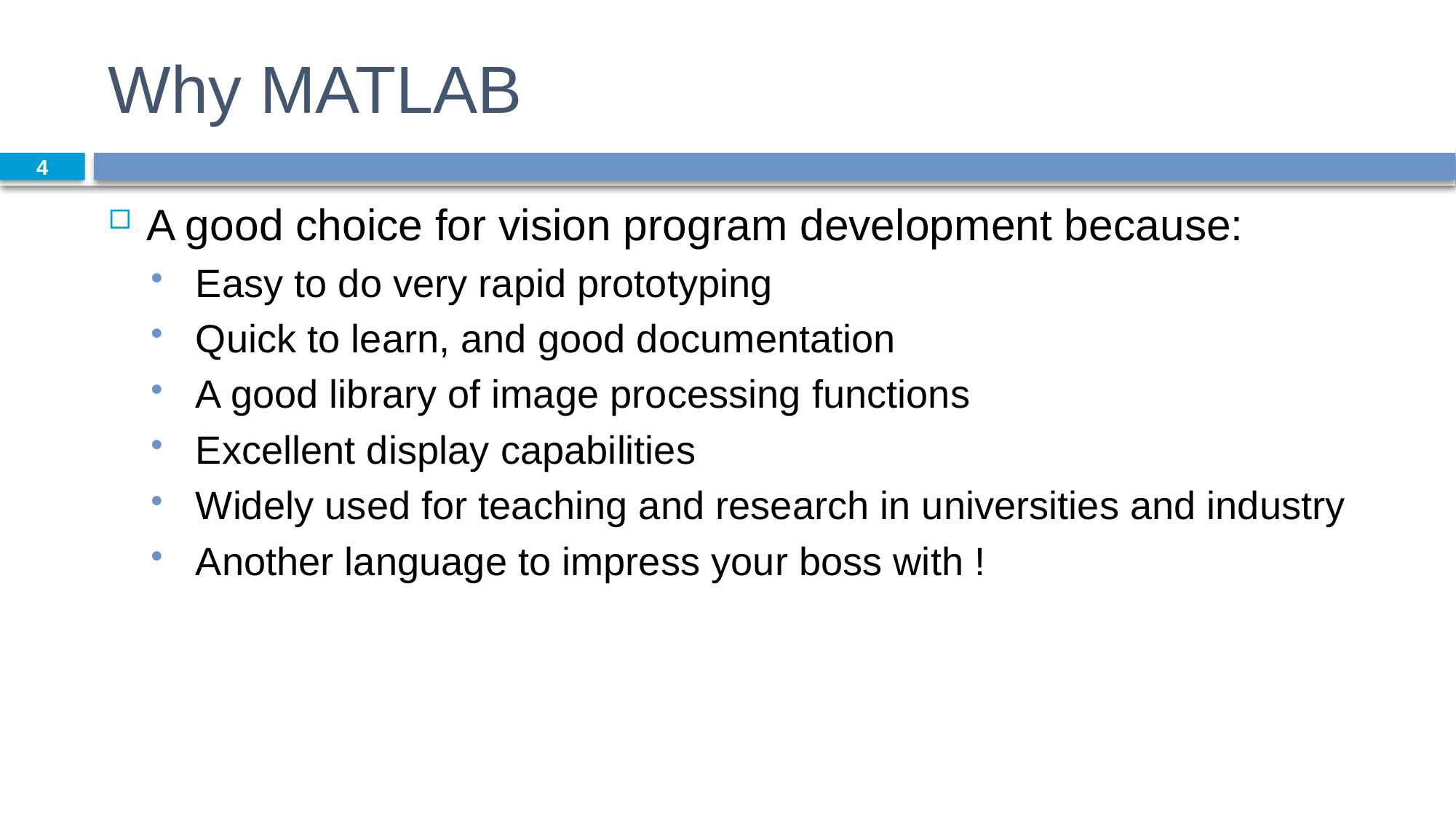

# Why MATLAB
4
A good choice for vision program development because:
 Easy to do very rapid prototyping
 Quick to learn, and good documentation
 A good library of image processing functions
 Excellent display capabilities
 Widely used for teaching and research in universities and industry
 Another language to impress your boss with !